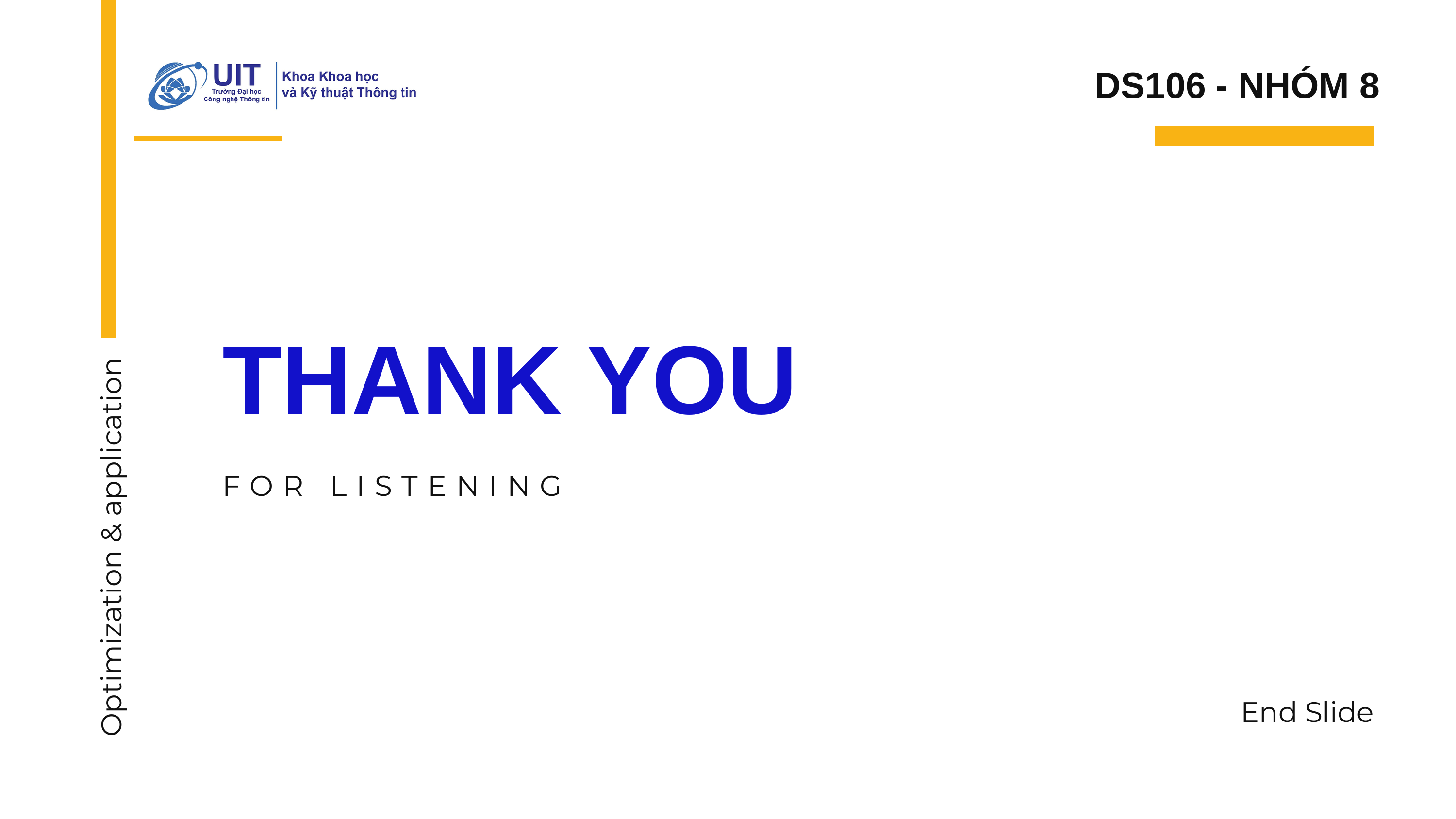

DS106 - NHÓM 8

THANK YOU
FOR LISTENING
Optimization & application
End Slide